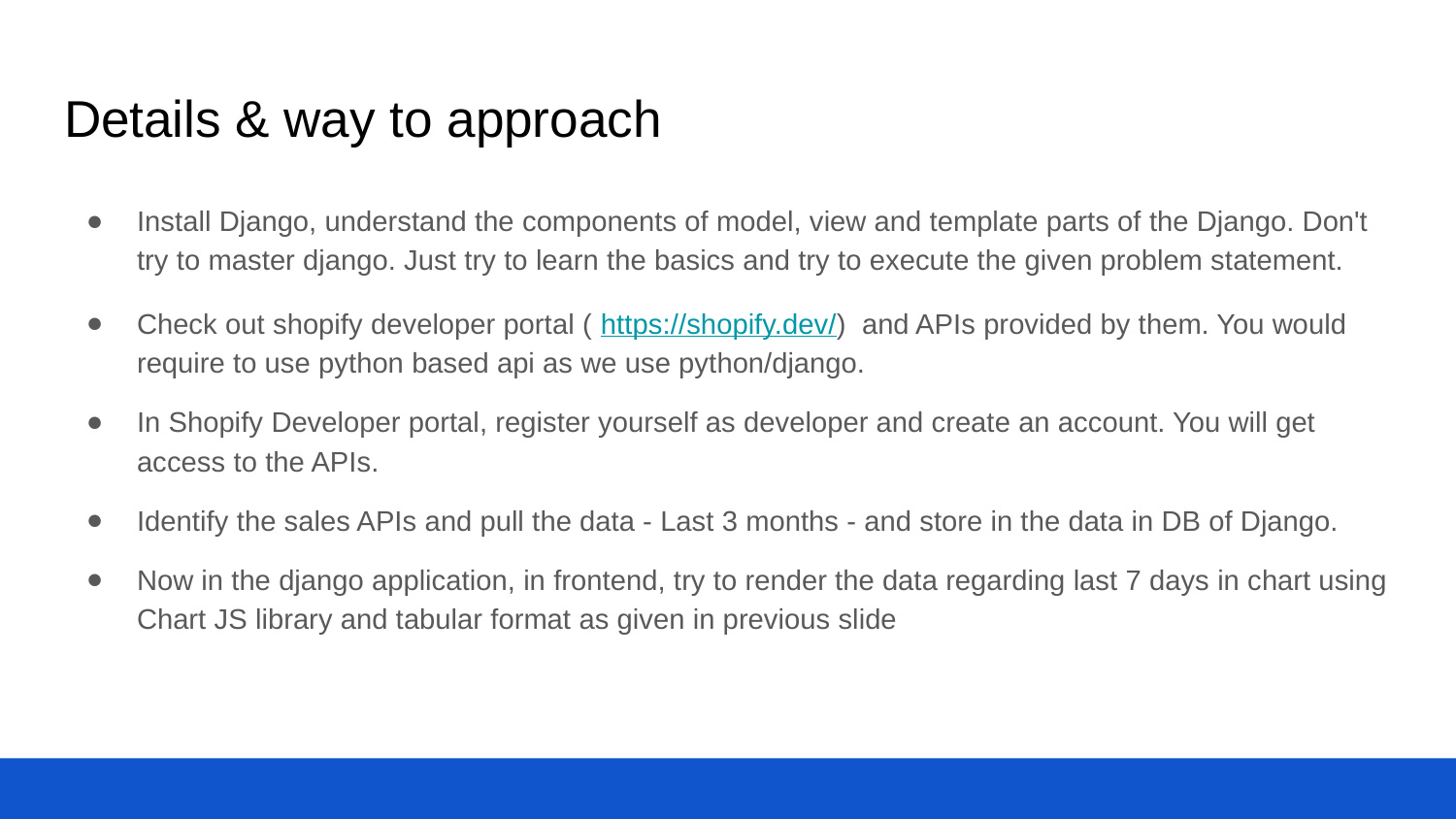

# Details & way to approach
Install Django, understand the components of model, view and template parts of the Django. Don't try to master django. Just try to learn the basics and try to execute the given problem statement.
Check out shopify developer portal ( https://shopify.dev/)  and APIs provided by them. You would require to use python based api as we use python/django.
In Shopify Developer portal, register yourself as developer and create an account. You will get access to the APIs.
Identify the sales APIs and pull the data - Last 3 months - and store in the data in DB of Django.
Now in the django application, in frontend, try to render the data regarding last 7 days in chart using Chart JS library and tabular format as given in previous slide